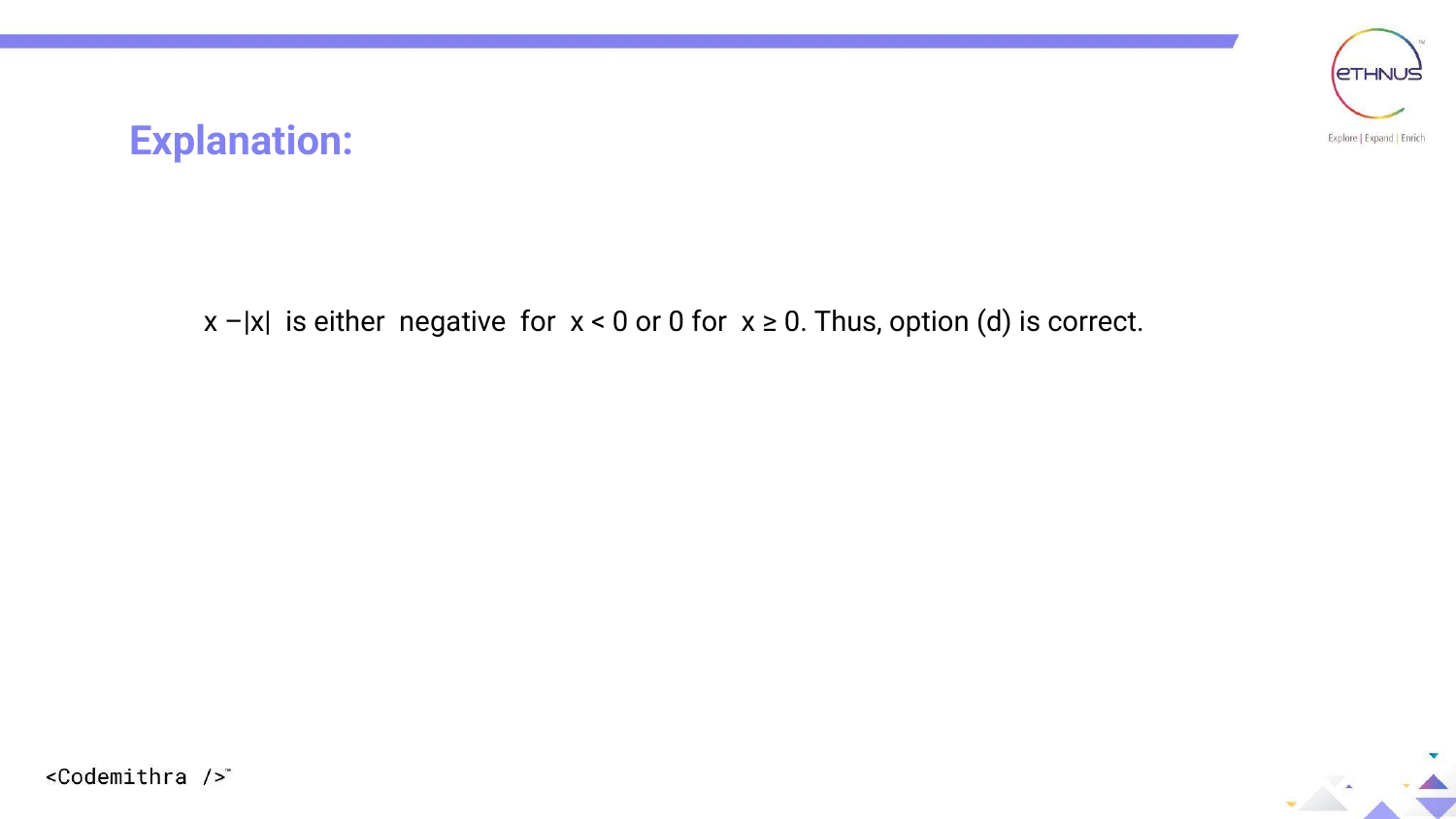

Explanation:
 x –|x|  is either  negative  for  x < 0 or 0 for  x ≥ 0. Thus, option (d) is correct.